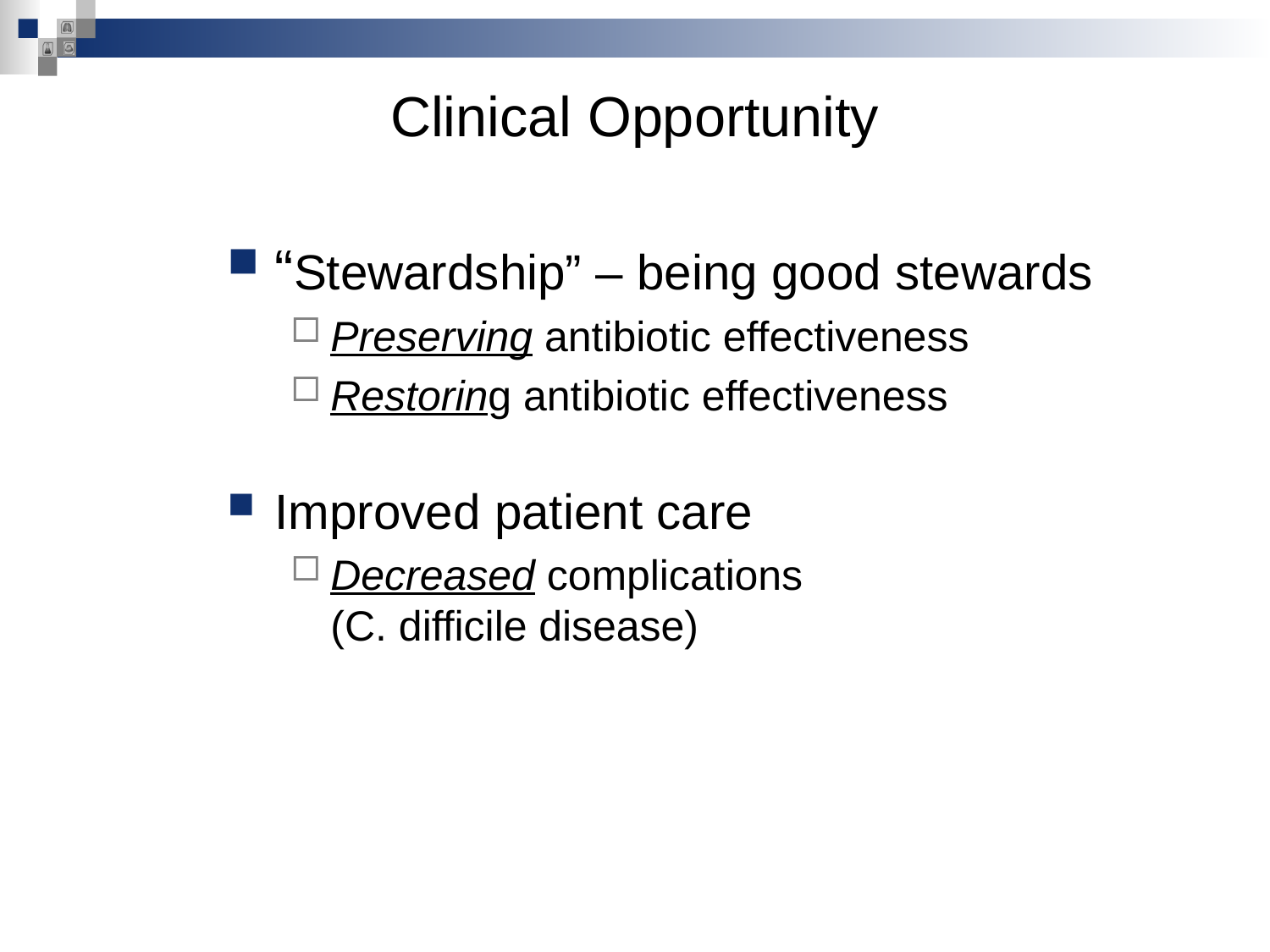

# Clinical Opportunity
“Stewardship” – being good stewards
Preserving antibiotic effectiveness
Restoring antibiotic effectiveness
Improved patient care
Decreased complications
(C. difficile disease)